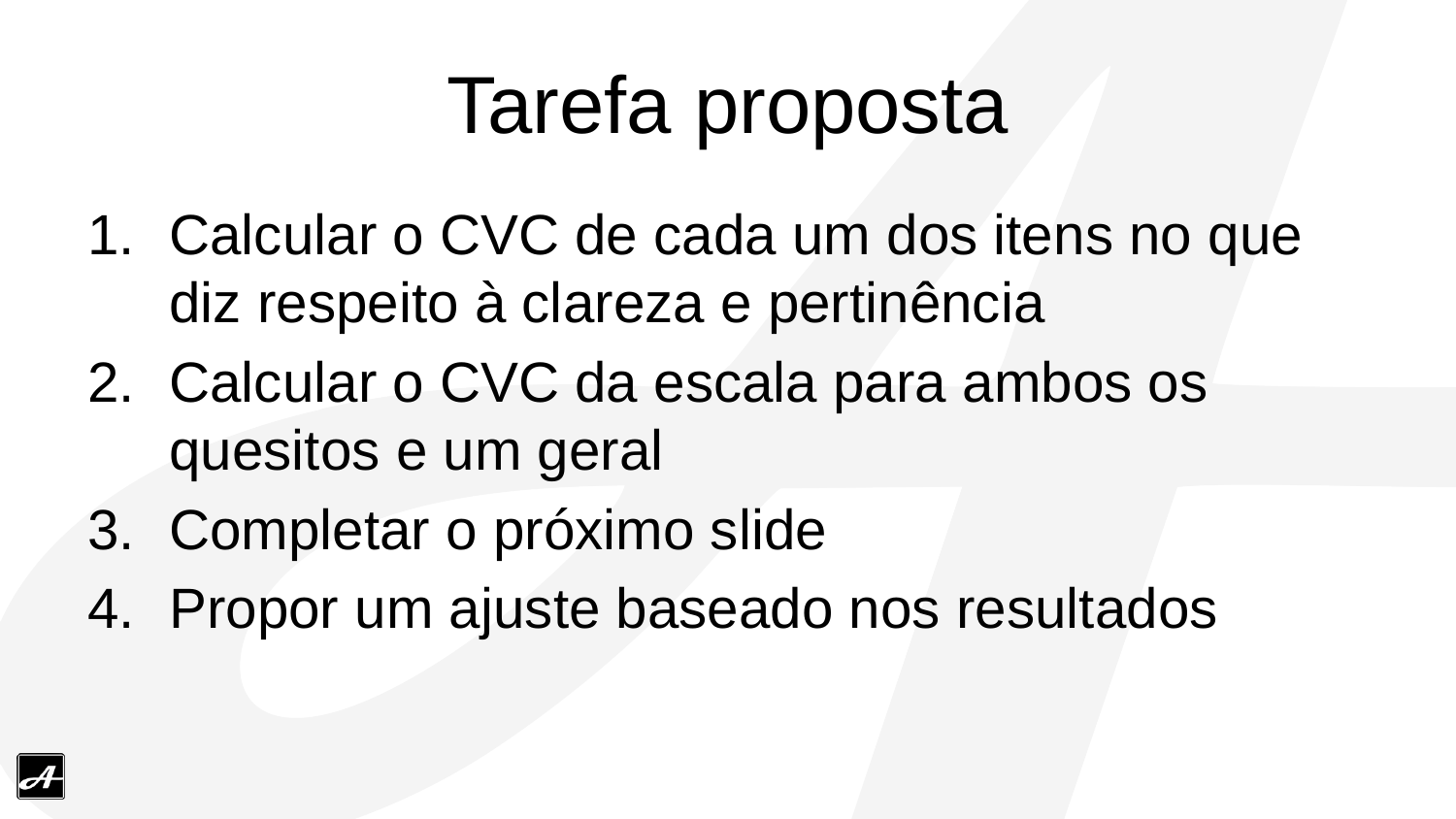

# Tarefa proposta
Calcular o CVC de cada um dos itens no que diz respeito à clareza e pertinência
Calcular o CVC da escala para ambos os quesitos e um geral
Completar o próximo slide
Propor um ajuste baseado nos resultados